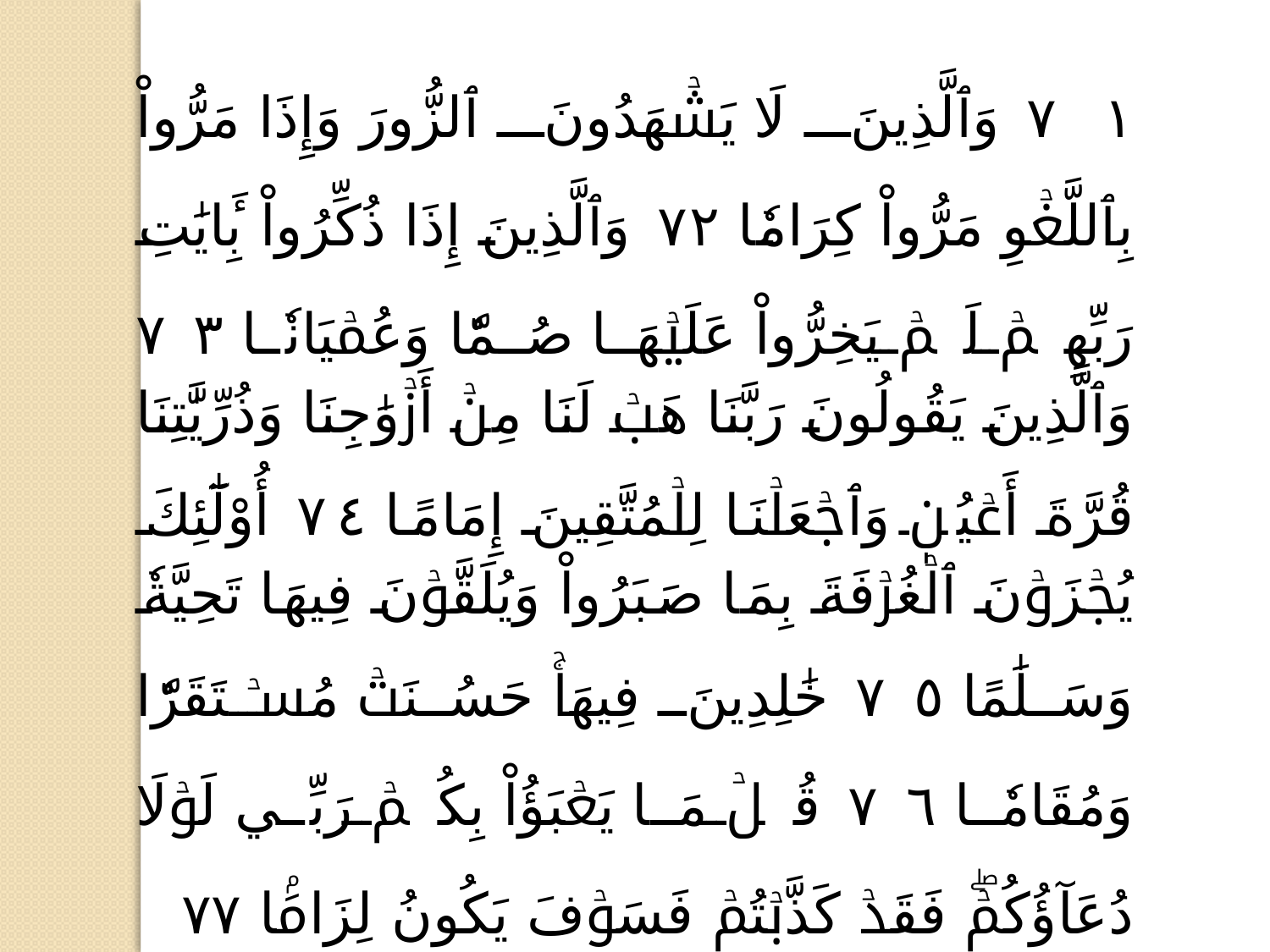

٧١ وَٱلَّذِينَ لَا يَشۡهَدُونَ ٱلزُّورَ وَإِذَا مَرُّواْ بِٱللَّغۡوِ مَرُّواْ كِرَامٗا ٧٢ وَٱلَّذِينَ إِذَا ذُكِّرُواْ بِ‍َٔايَٰتِ رَبِّهِمۡ لَمۡ يَخِرُّواْ عَلَيۡهَا صُمّٗا وَعُمۡيَانٗا ٧٣ وَٱلَّذِينَ يَقُولُونَ رَبَّنَا هَبۡ لَنَا مِنۡ أَزۡوَٰجِنَا وَذُرِّيَّٰتِنَا قُرَّةَ أَعۡيُنٖ وَٱجۡعَلۡنَا لِلۡمُتَّقِينَ إِمَامًا ٧٤ أُوْلَٰٓئِكَ يُجۡزَوۡنَ ٱلۡغُرۡفَةَ بِمَا صَبَرُواْ وَيُلَقَّوۡنَ فِيهَا تَحِيَّةٗ وَسَلَٰمًا ٧٥ خَٰلِدِينَ فِيهَاۚ حَسُنَتۡ مُسۡتَقَرّٗا وَمُقَامٗا ٧٦ قُلۡ مَا يَعۡبَؤُاْ بِكُمۡ رَبِّي لَوۡلَا دُعَآؤُكُمۡۖ فَقَدۡ كَذَّبۡتُمۡ فَسَوۡفَ يَكُونُ لِزَامَۢا ٧٧